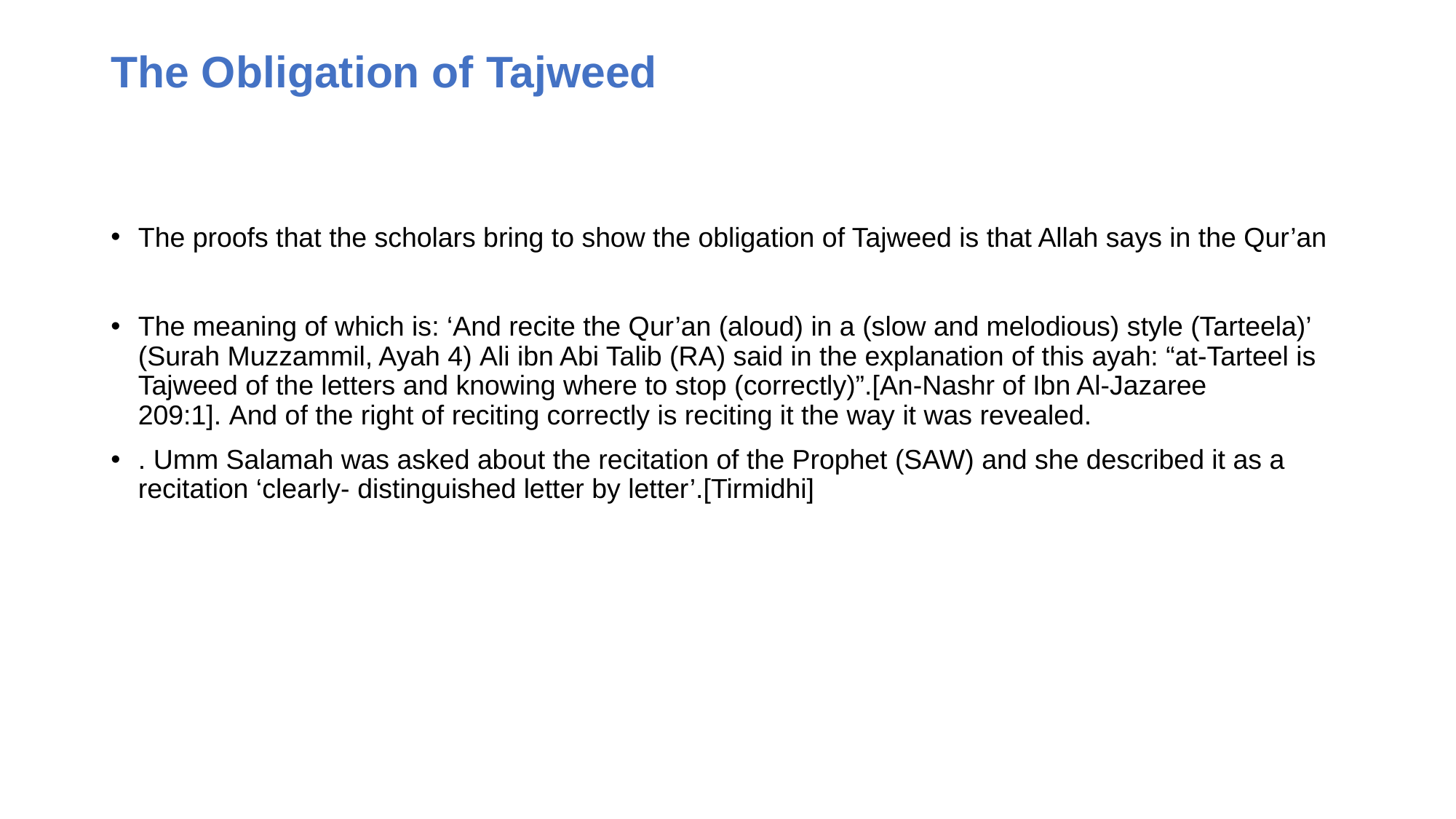

# The Obligation of Tajweed
The proofs that the scholars bring to show the obligation of Tajweed is that Allah says in the Qur’an

The meaning of which is: ‘And recite the Qur’an (aloud) in a (slow and melodious) style (Tarteela)’ (Surah Muzzammil, Ayah 4) Ali ibn Abi Talib (RA) said in the explanation of this ayah: “at-Tarteel is Tajweed of the letters and knowing where to stop (correctly)”.[An-Nashr of Ibn Al-Jazaree 209:1]. And of the right of reciting correctly is reciting it the way it was revealed.
. Umm Salamah was asked about the recitation of the Prophet (SAW) and she described it as a recitation ‘clearly- distinguished letter by letter’.[Tirmidhi]